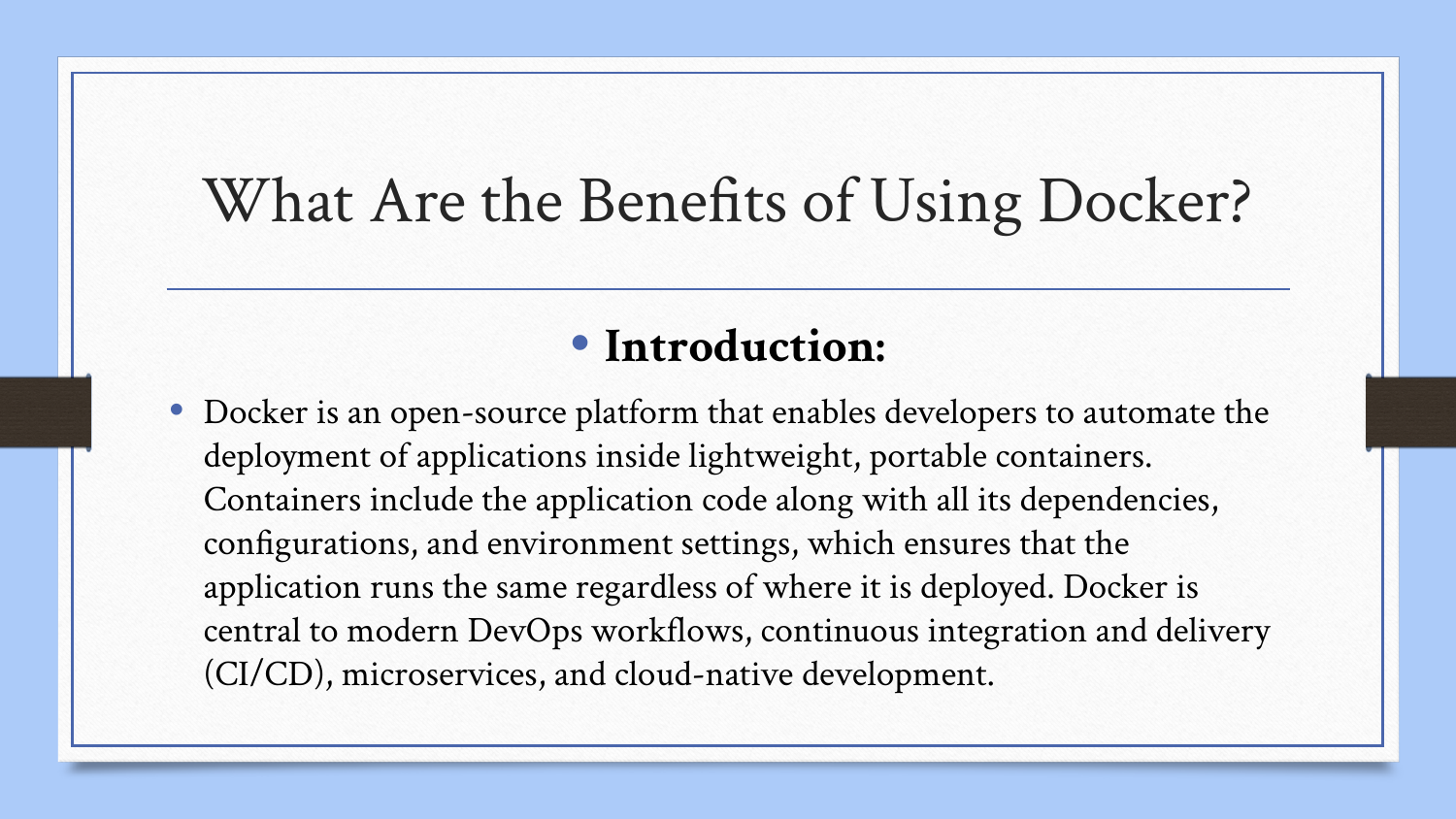

# What Are the Benefits of Using Docker?
Introduction:
Docker is an open-source platform that enables developers to automate the deployment of applications inside lightweight, portable containers. Containers include the application code along with all its dependencies, configurations, and environment settings, which ensures that the application runs the same regardless of where it is deployed. Docker is central to modern DevOps workflows, continuous integration and delivery (CI/CD), microservices, and cloud-native development.